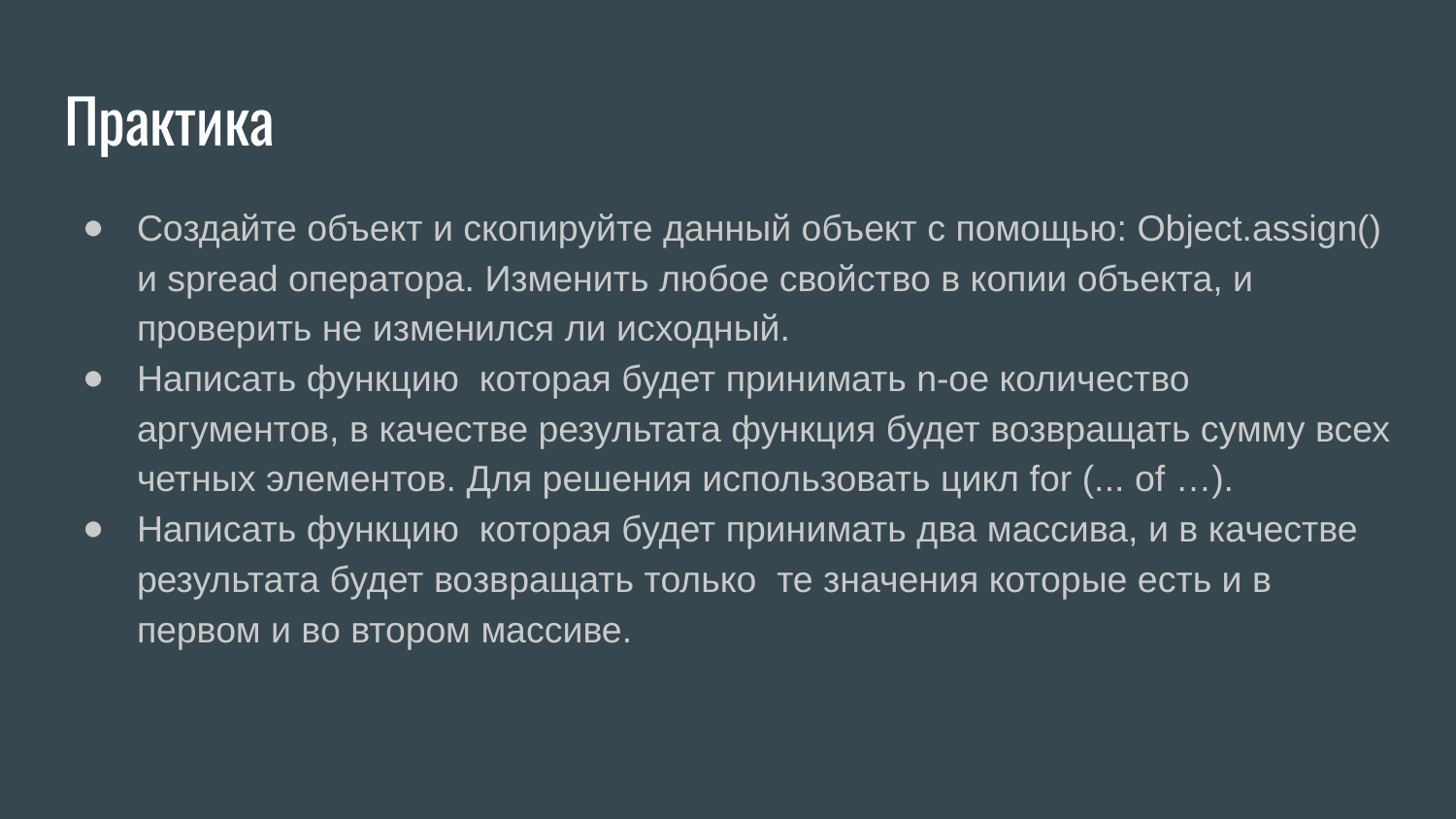

# Практика
Создайте объект и скопируйте данный объект с помощью: Object.assign() и spread оператора. Изменить любое свойство в копии объекта, и проверить не изменился ли исходный.
Написать функцию  которая будет принимать n-ое количество аргументов, в качестве результата функция будет возвращать сумму всех четных элементов. Для решения использовать цикл for (... of …).
Написать функцию  которая будет принимать два массива, и в качестве результата будет возвращать только  те значения которые есть и в первом и во втором массиве.